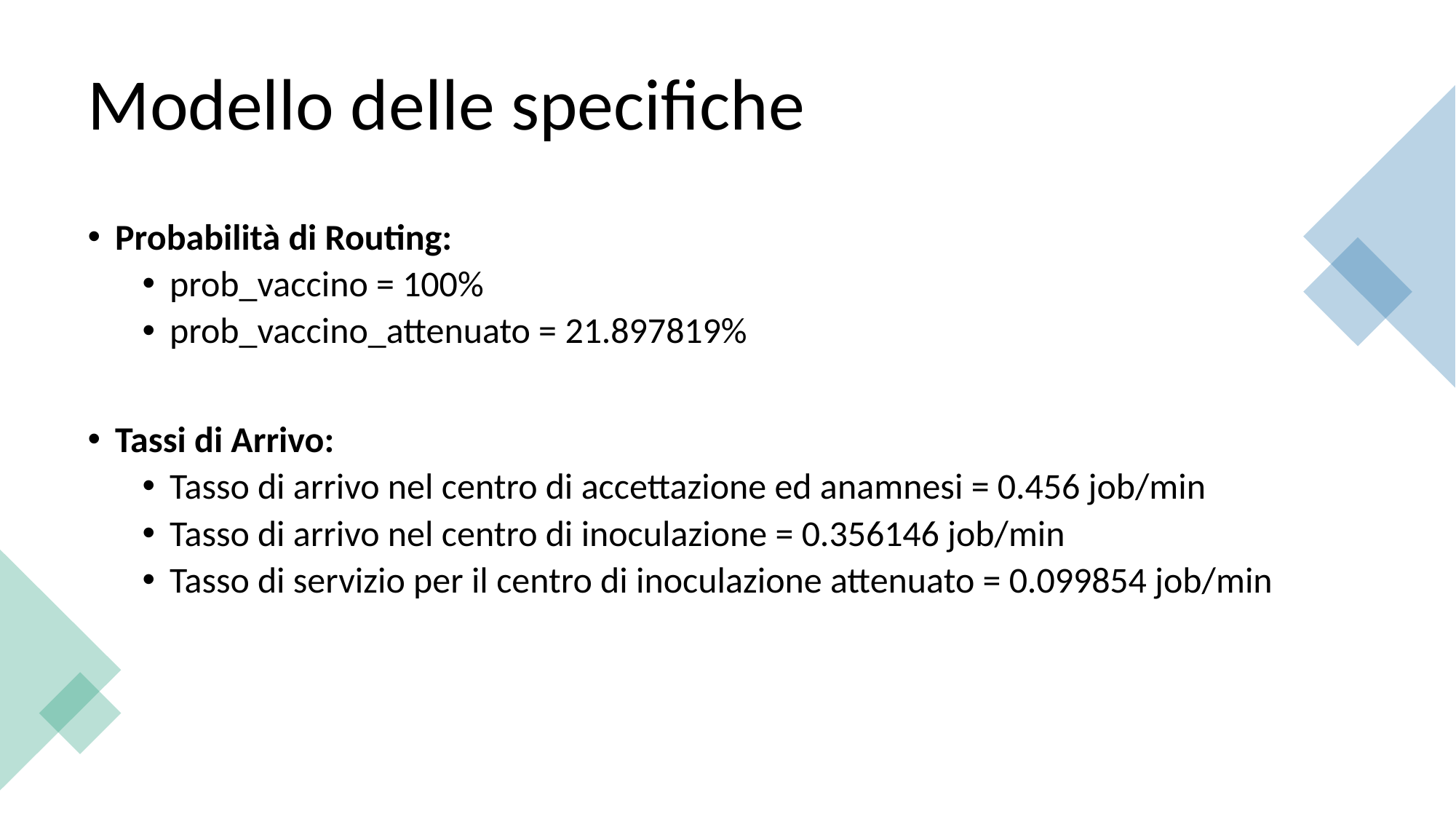

# Modello delle specifiche

Probabilità di Routing:
prob_vaccino = 100%
prob_vaccino_attenuato = 21.897819%

Tassi di Arrivo:
Tasso di arrivo nel centro di accettazione ed anamnesi = 0.456 job/min
Tasso di arrivo nel centro di inoculazione = 0.356146 job/min
Tasso di servizio per il centro di inoculazione attenuato = 0.099854 job/min